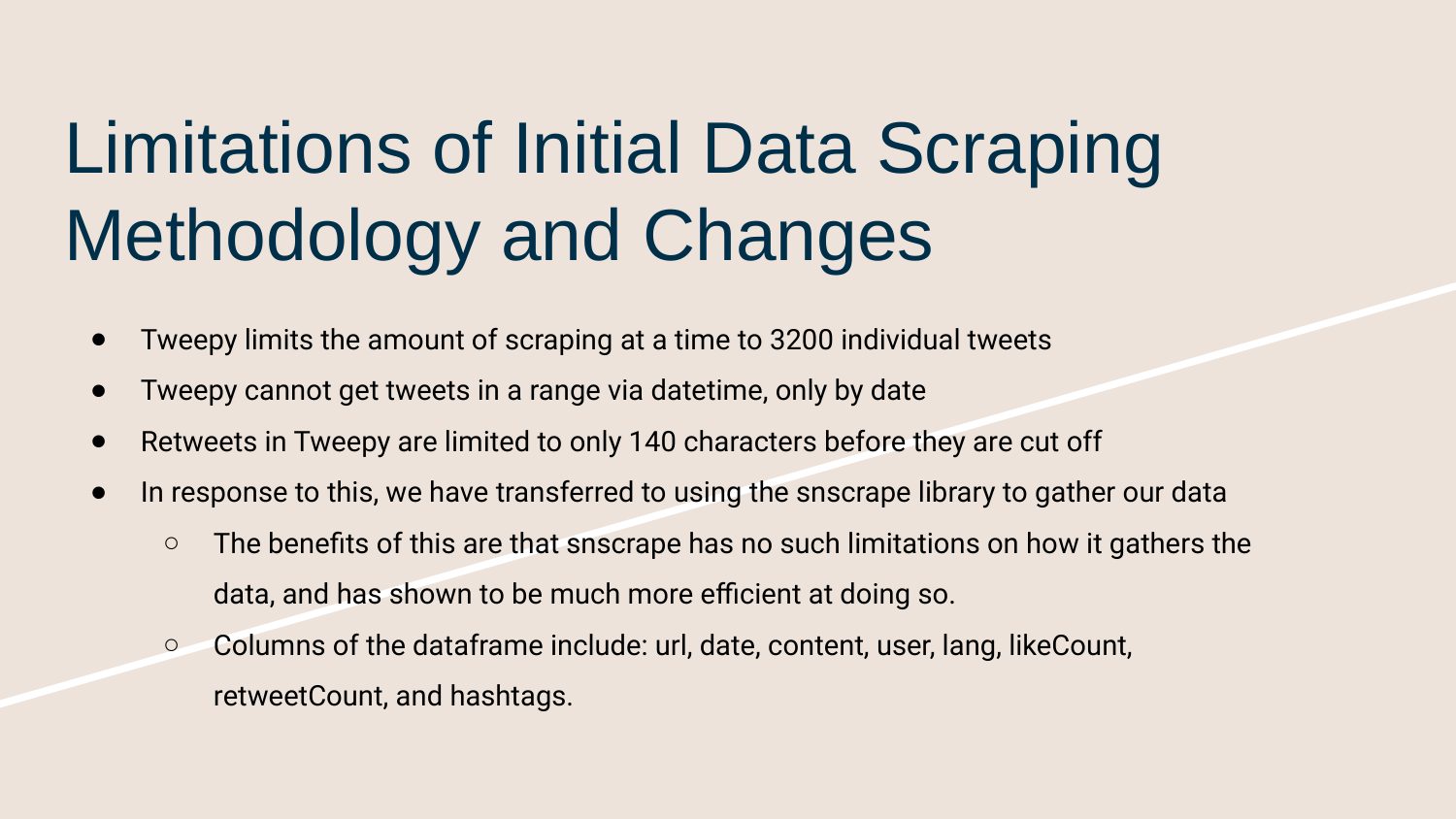

# Limitations of Initial Data Scraping Methodology and Changes
Tweepy limits the amount of scraping at a time to 3200 individual tweets
Tweepy cannot get tweets in a range via datetime, only by date
Retweets in Tweepy are limited to only 140 characters before they are cut off
In response to this, we have transferred to using the snscrape library to gather our data
The benefits of this are that snscrape has no such limitations on how it gathers the data, and has shown to be much more efficient at doing so.
Columns of the dataframe include: url, date, content, user, lang, likeCount, retweetCount, and hashtags.